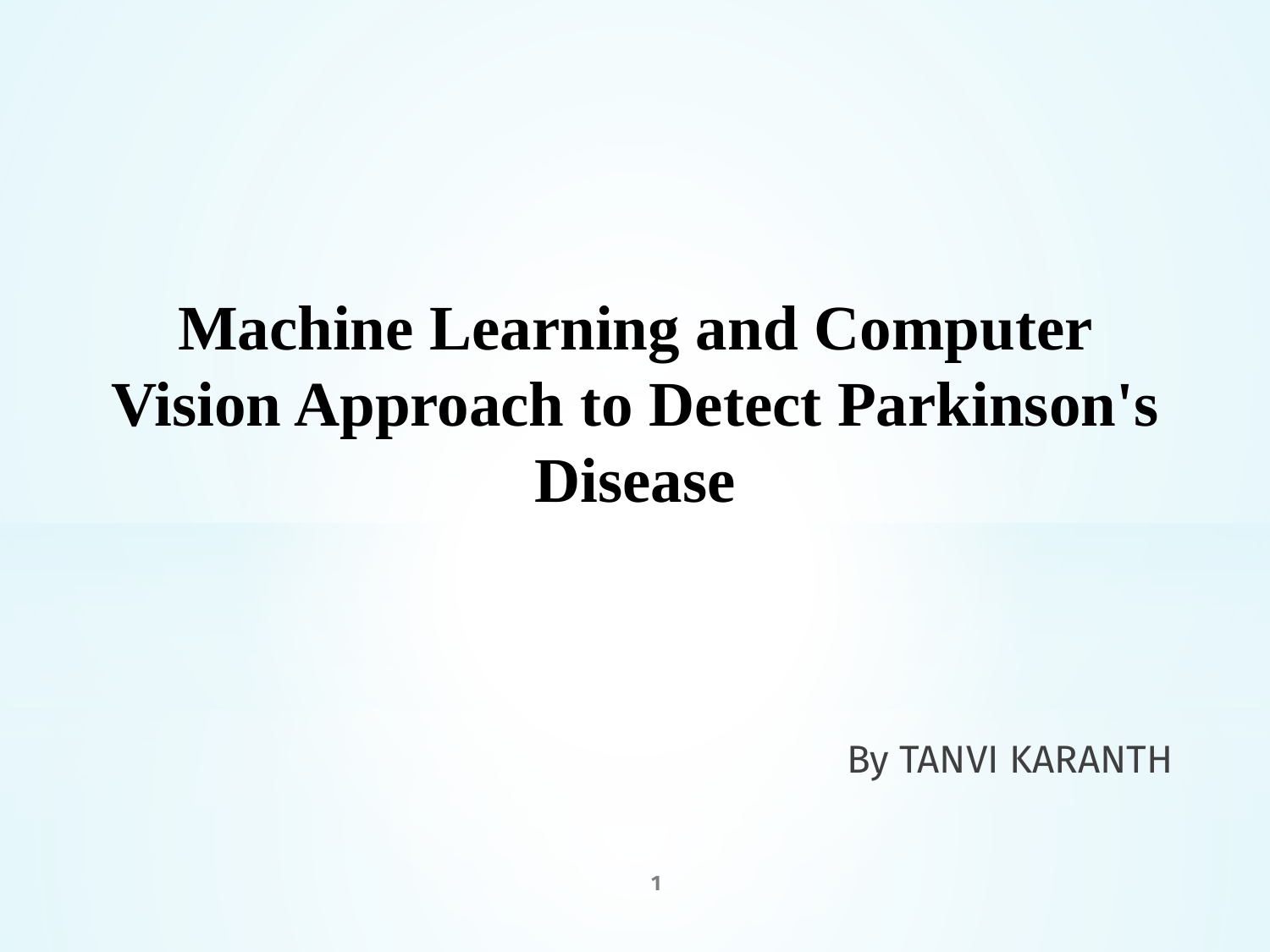

Machine Learning and Computer Vision Approach to Detect Parkinson's Disease
By TANVI KARANTH
1